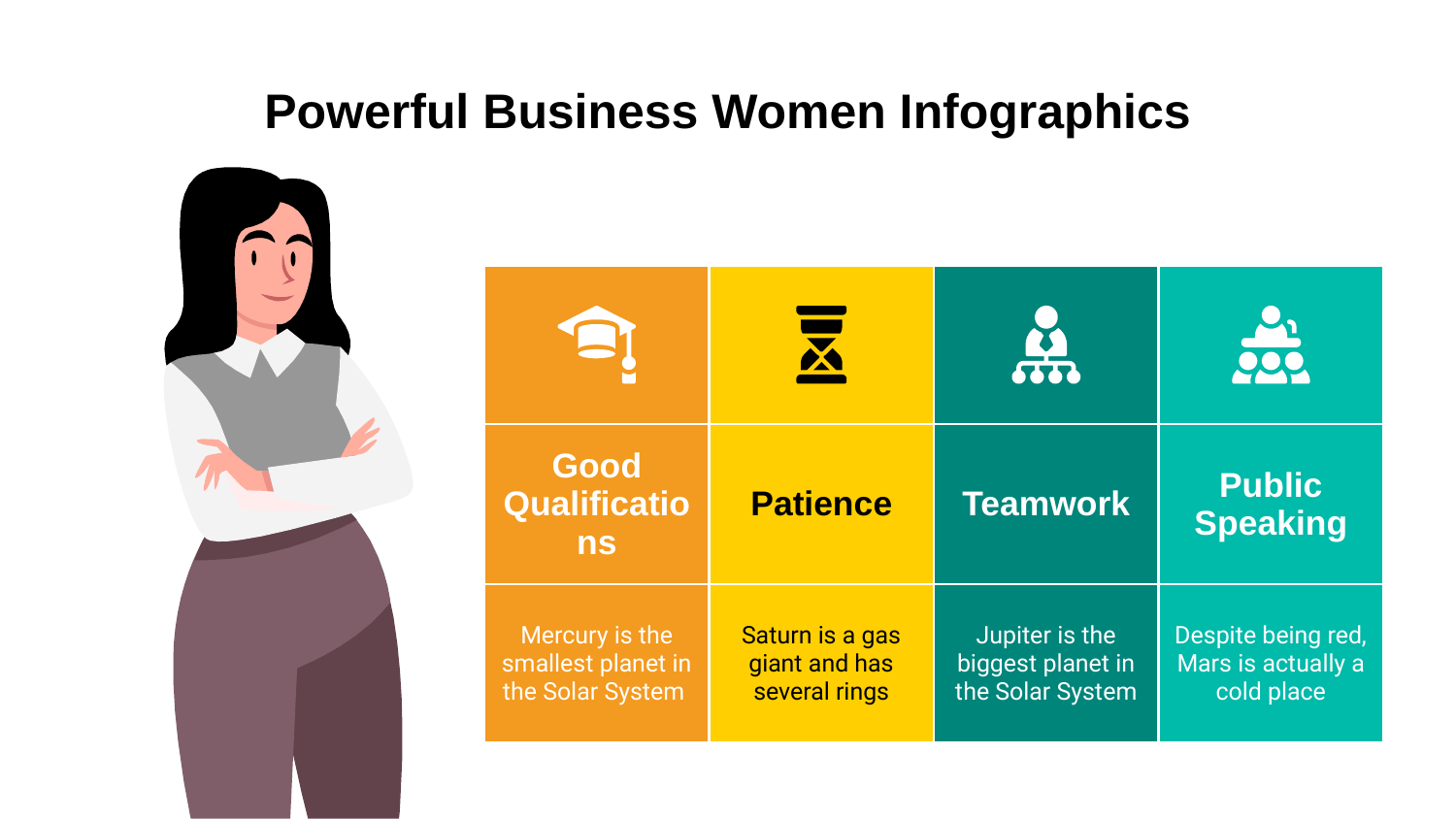

# Powerful Business Women Infographics

|  |  |  |  |
| --- | --- | --- | --- |
| Good Qualifications | Patience | Teamwork | Public Speaking |
| Mercury is the smallest planet in the Solar System | Saturn is a gas giant and has several rings | Jupiter is the biggest planet in the Solar System | Despite being red, Mars is actually a cold place |